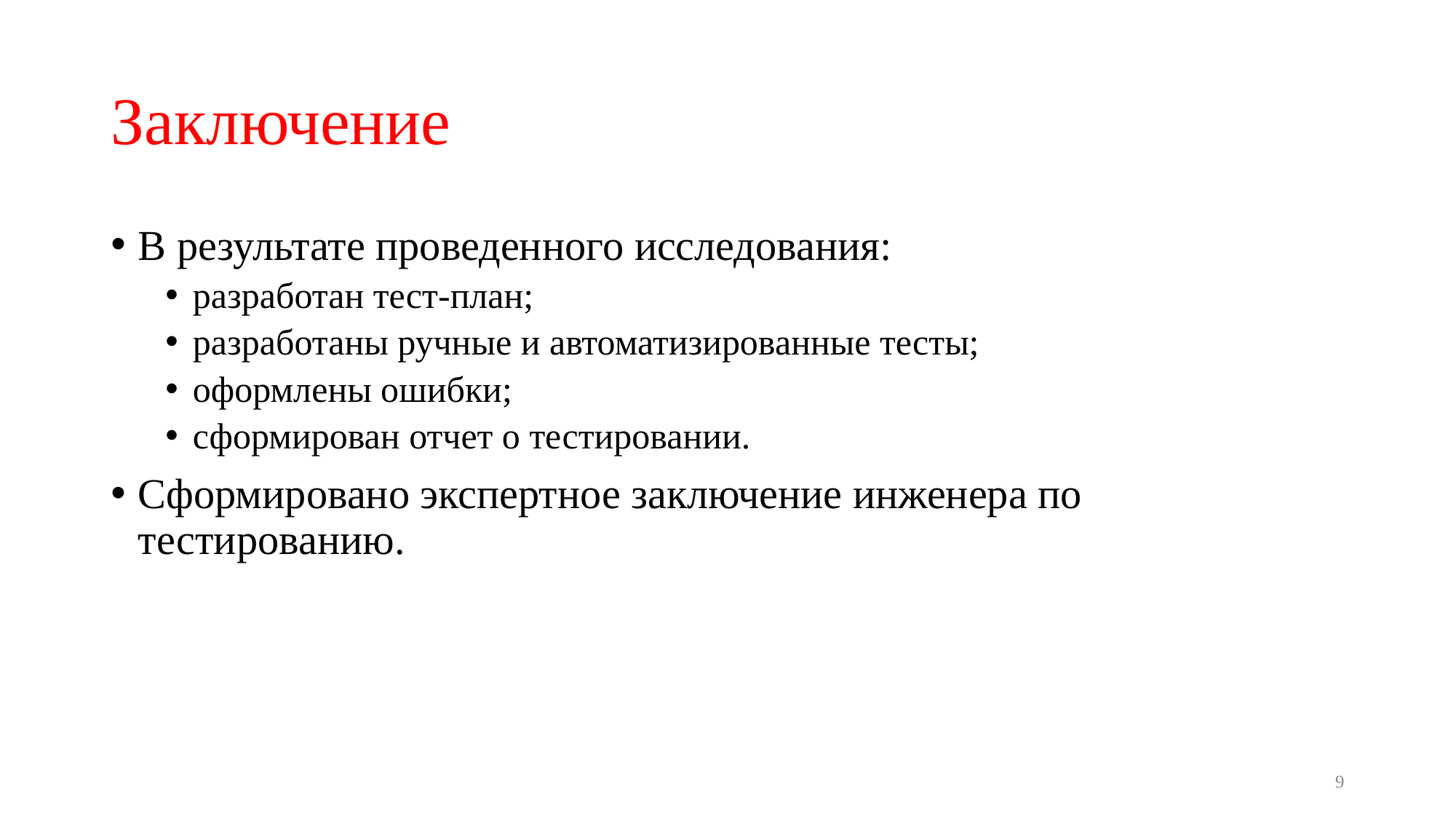

# Заключение
В результате проведенного исследования:
разработан тест-план;
разработаны ручные и автоматизированные тесты;
оформлены ошибки;
сформирован отчет о тестировании.
Сформировано экспертное заключение инженера по тестированию.
9